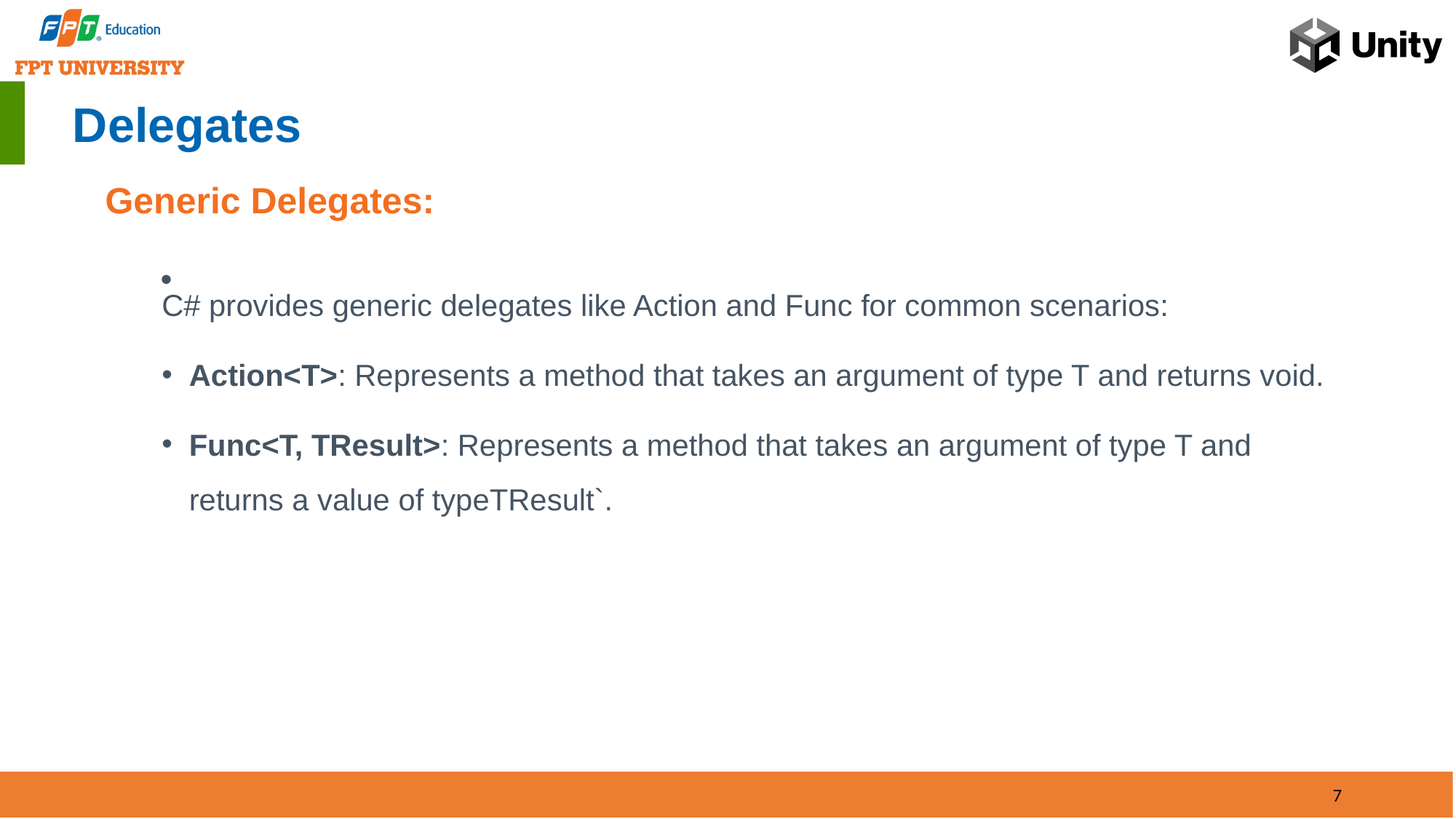

# Delegates
Generic Delegates:

C# provides generic delegates like Action and Func for common scenarios:
Action<T>: Represents a method that takes an argument of type T and returns void.
Func<T, TResult>: Represents a method that takes an argument of type T and returns a value of typeTResult`.
7